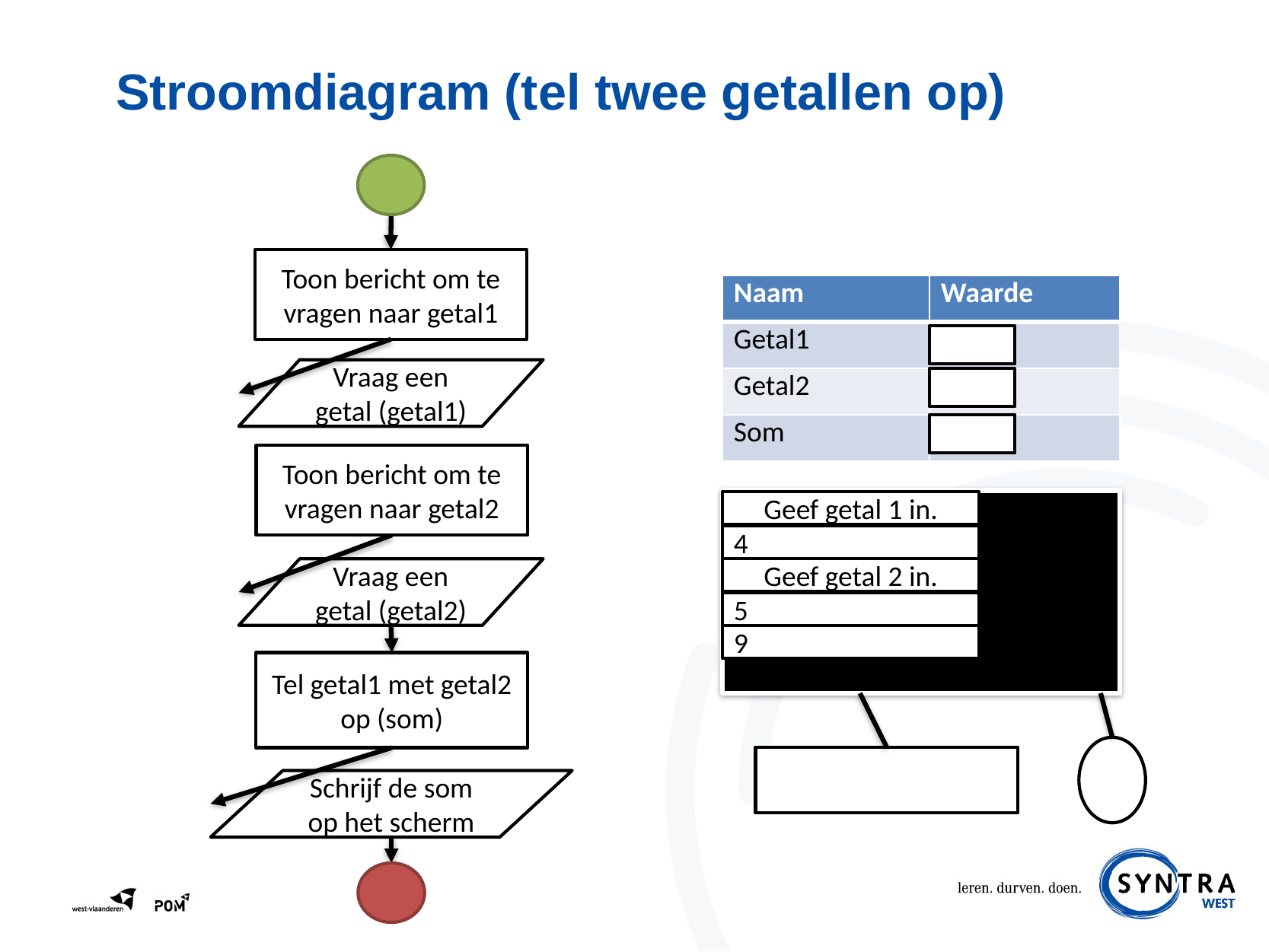

# Stroomdiagram (tel twee getallen op)

Toon bericht om te vragen naar getal1
| Naam | Waarde |
| --- | --- |
| Getal1 | 4 |
| Getal2 | 5 |
| Som | 9 |

Vraag een getal (getal1)

Toon bericht om te vragen naar getal2

Geef getal 1 in.
4
Geef getal 2 in.
Vraag een getal (getal2)
5
9
Tel getal1 met getal2 op (som)

Schrijf de som op het scherm